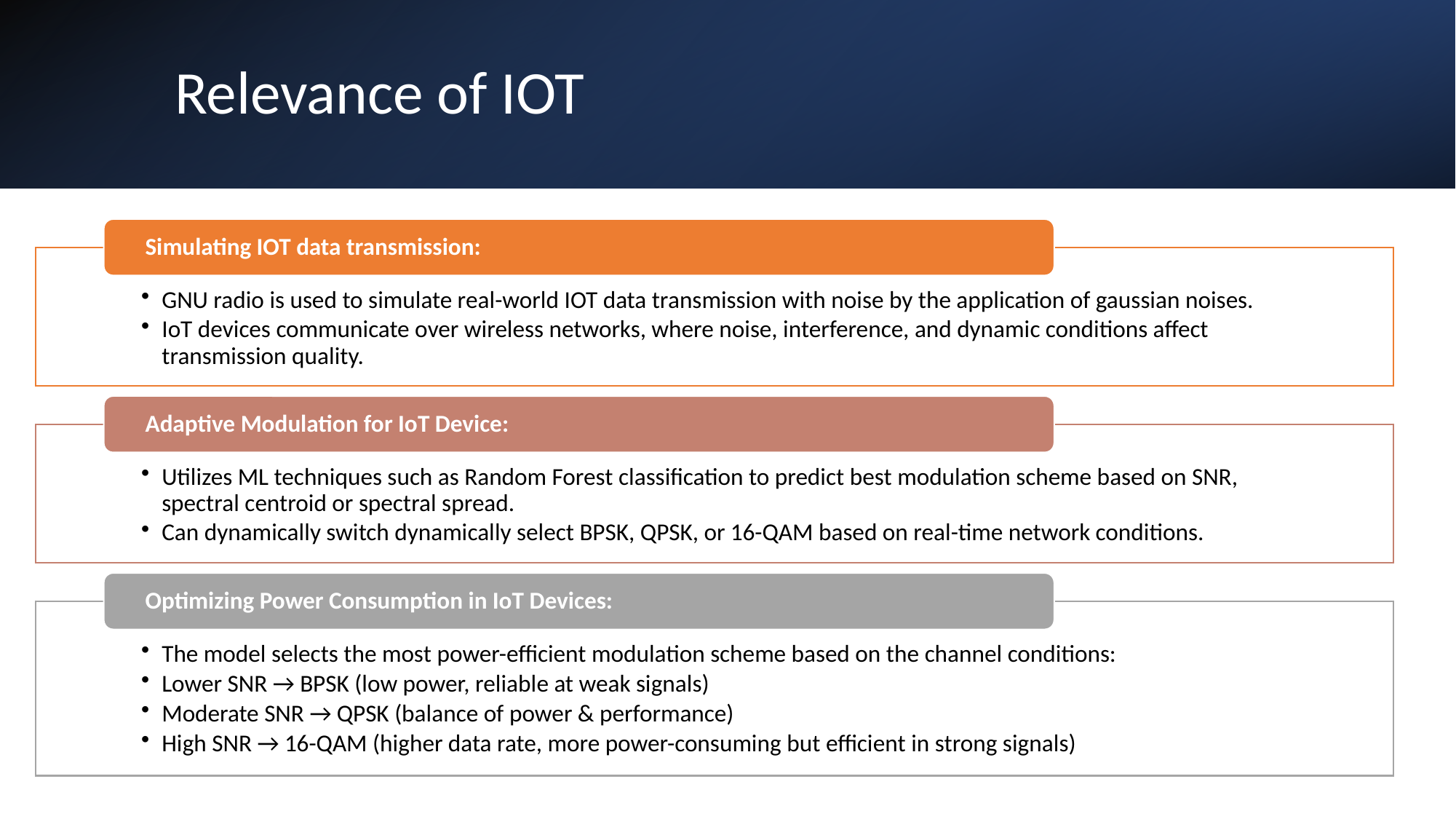

Relevance of IOT
GNU radio is used to simulate real-world IOT data transmission with noise by the application of gaussian noises.
IoT devices communicate over wireless networks, where noise, interference, and dynamic conditions affect transmission quality.
Simulating IOT data transmission:
Utilizes ML techniques such as Random Forest classification to predict best modulation scheme based on SNR, spectral centroid or spectral spread.
Can dynamically switch dynamically select BPSK, QPSK, or 16-QAM based on real-time network conditions.
Adaptive Modulation for IoT Device:
The model selects the most power-efficient modulation scheme based on the channel conditions:
Lower SNR → BPSK (low power, reliable at weak signals)
Moderate SNR → QPSK (balance of power & performance)
High SNR → 16-QAM (higher data rate, more power-consuming but efficient in strong signals)
Optimizing Power Consumption in IoT Devices:
11